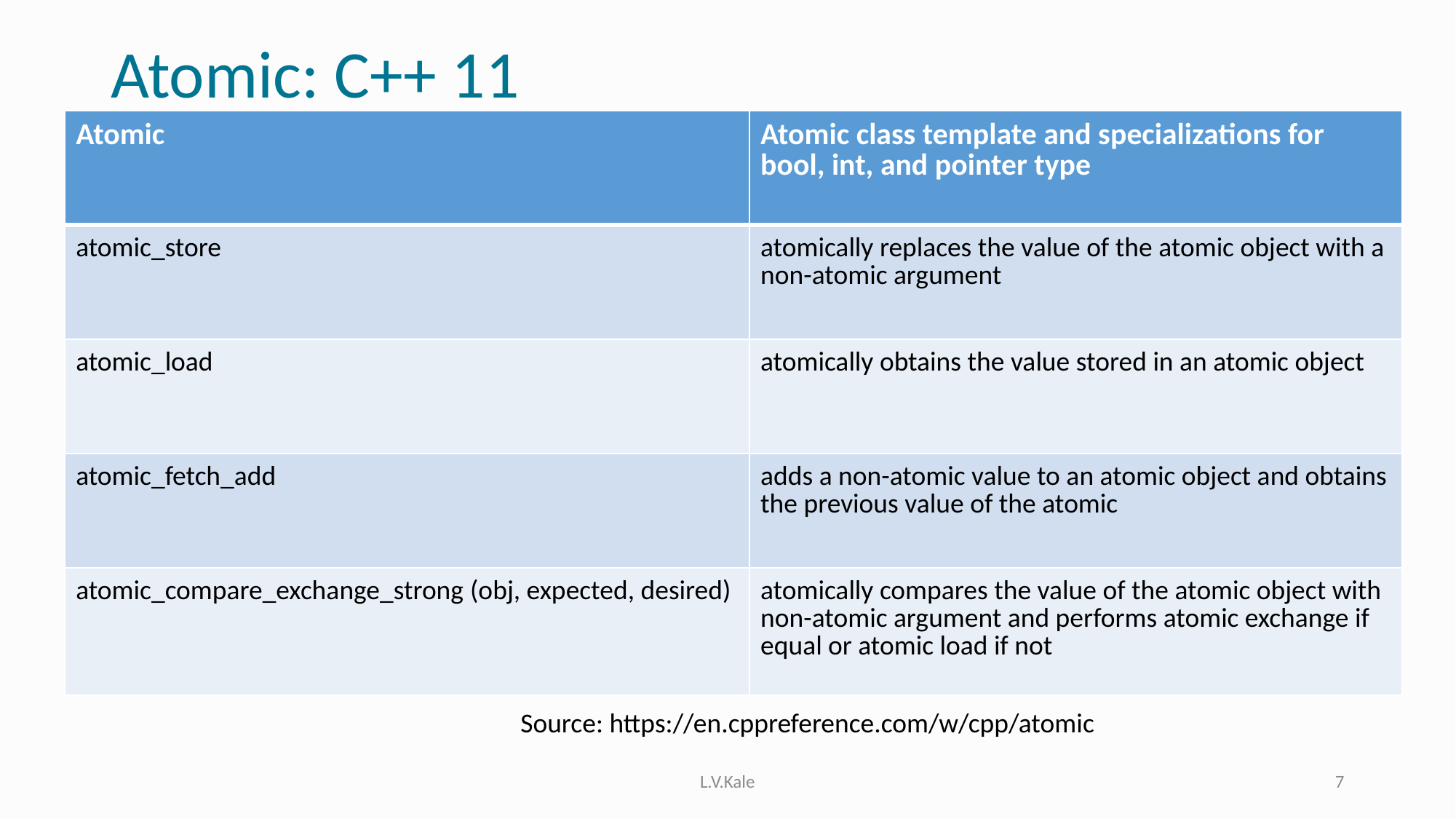

# Atomic: C++ 11
| Atomic | Atomic class template and specializations for bool, int, and pointer type |
| --- | --- |
| atomic\_store | atomically replaces the value of the atomic object with a non-atomic argument |
| atomic\_load | atomically obtains the value stored in an atomic object |
| atomic\_fetch\_add | adds a non-atomic value to an atomic object and obtains the previous value of the atomic |
| atomic\_compare\_exchange\_strong (obj, expected, desired) | atomically compares the value of the atomic object with non-atomic argument and performs atomic exchange if equal or atomic load if not |

Source: https://en.cppreference.com/w/cpp/atomic
L.V.Kale
7